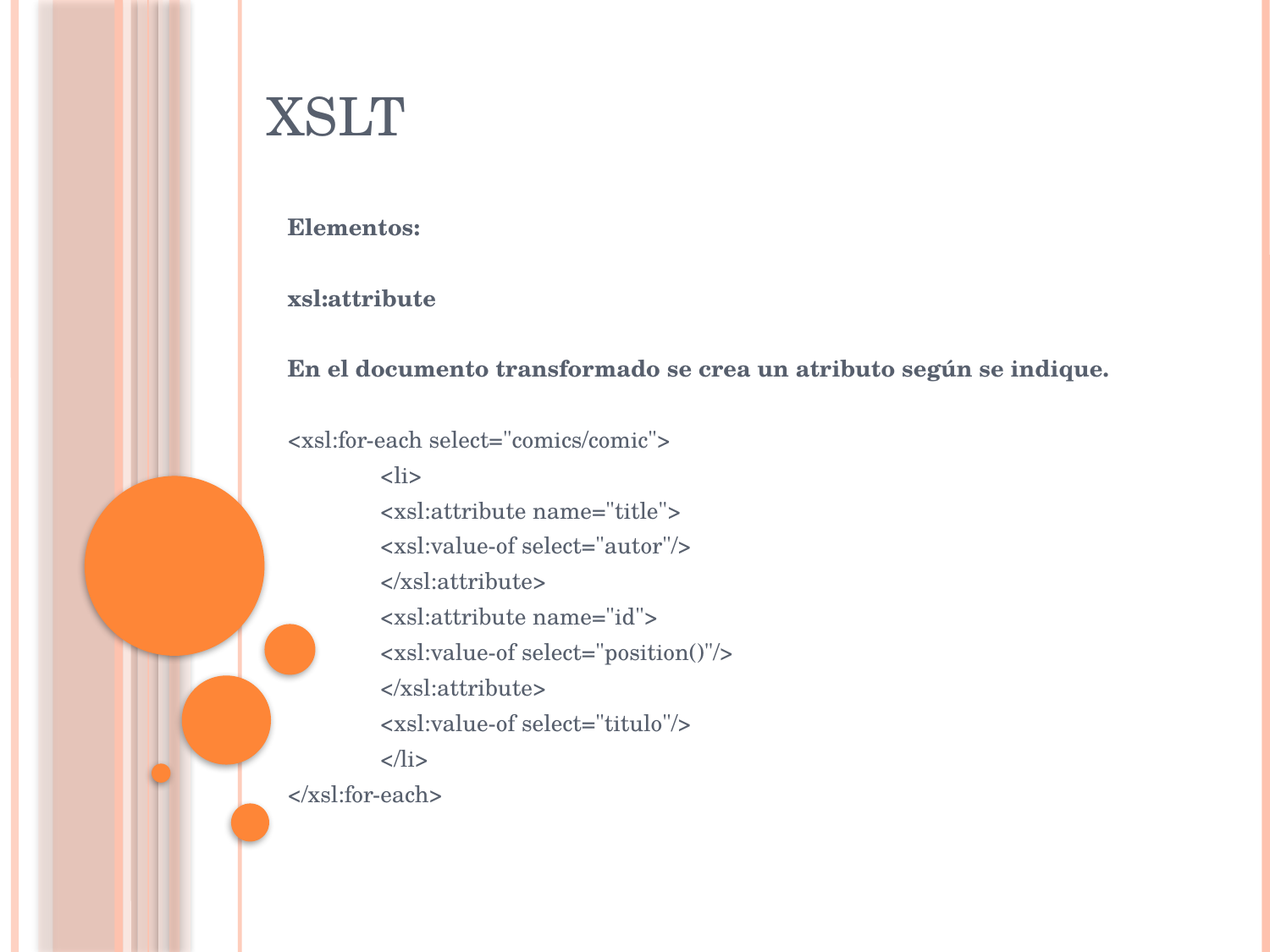

# XSLT
Elementos:

xsl:attribute

En el documento transformado se crea un atributo según se indique.

<xsl:for-each select="comics/comic">
	<li>
		<xsl:attribute name="title">
			<xsl:value-of select="autor"/>
		</xsl:attribute>
		<xsl:attribute name="id">
			<xsl:value-of select="position()"/>
		</xsl:attribute>
		<xsl:value-of select="titulo"/>
	</li>
</xsl:for-each>